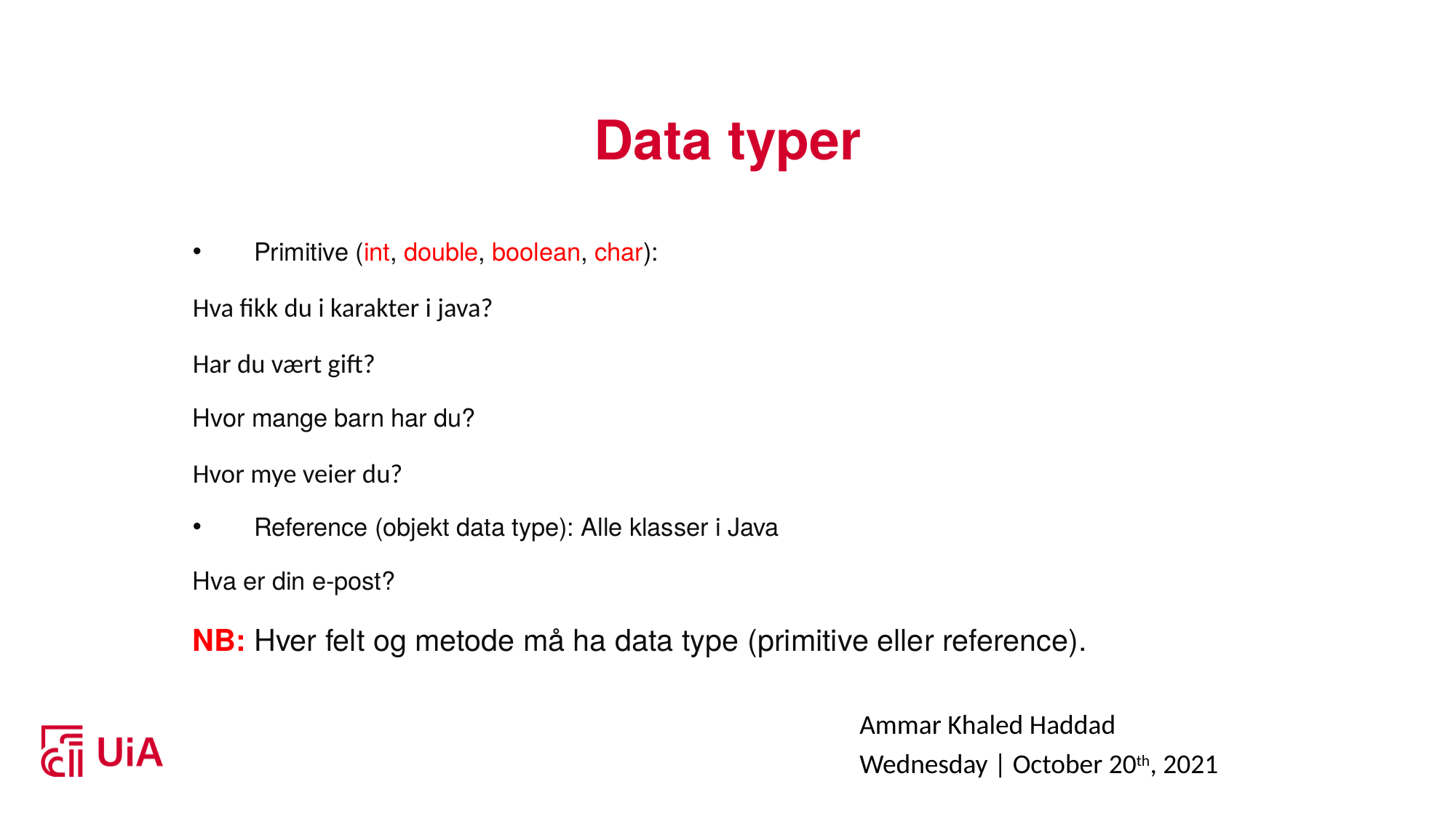

# Data typer
Primitive (int, double, boolean, char):
Hva fikk du i karakter i java?
Har du vært gift?
Hvor mange barn har du?
Hvor mye veier du?
Reference (objekt data type): Alle klasser i Java
Hva er din e-post?
NB: Hver felt og metode må ha data type (primitive eller reference).
Ammar Khaled Haddad
Wednesday | October 20th, 2021